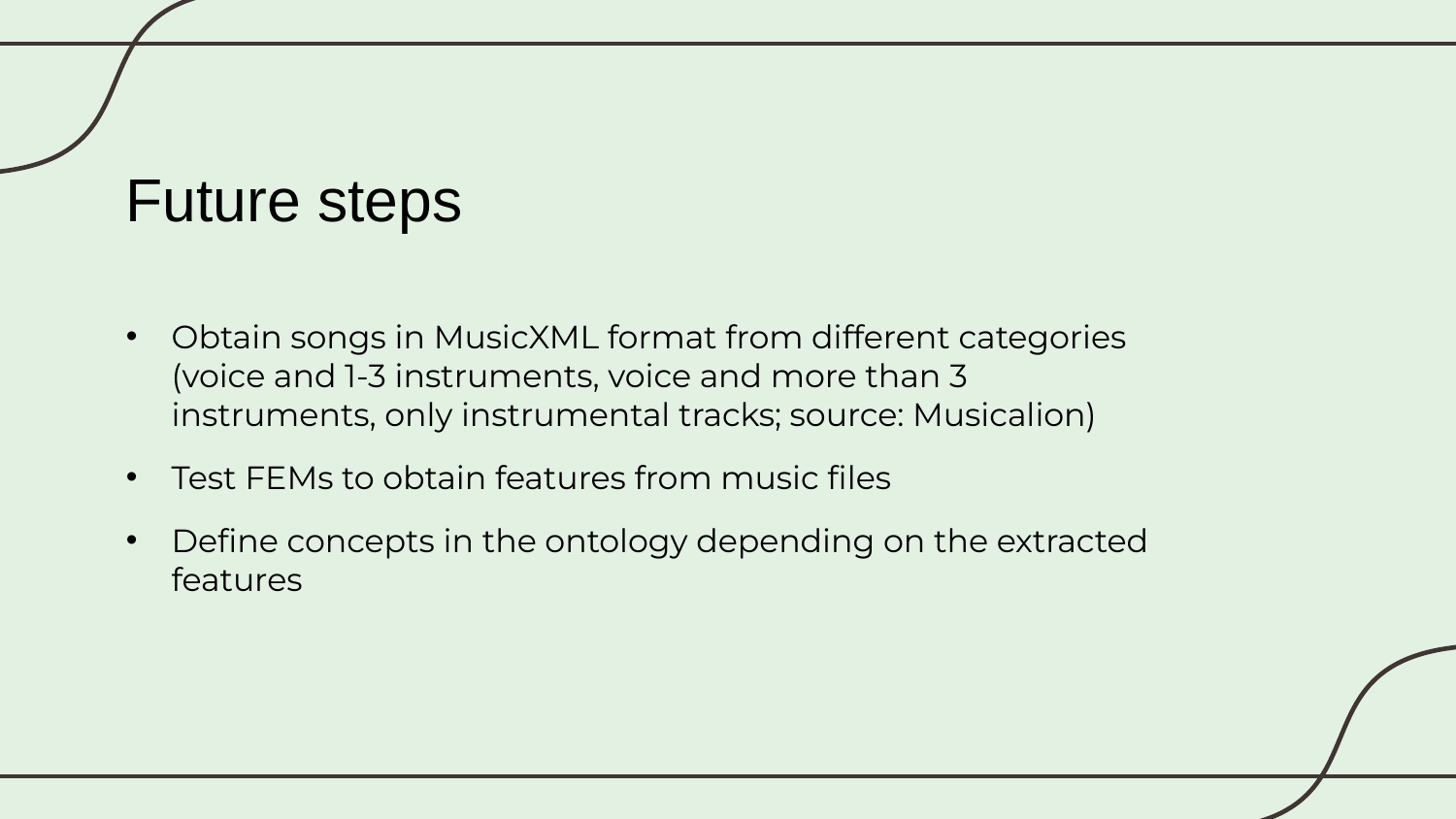

# Future steps
Obtain songs in MusicXML format from different categories (voice and 1-3 instruments, voice and more than 3 instruments, only instrumental tracks; source: Musicalion)
Test FEMs to obtain features from music files
Define concepts in the ontology depending on the extracted features